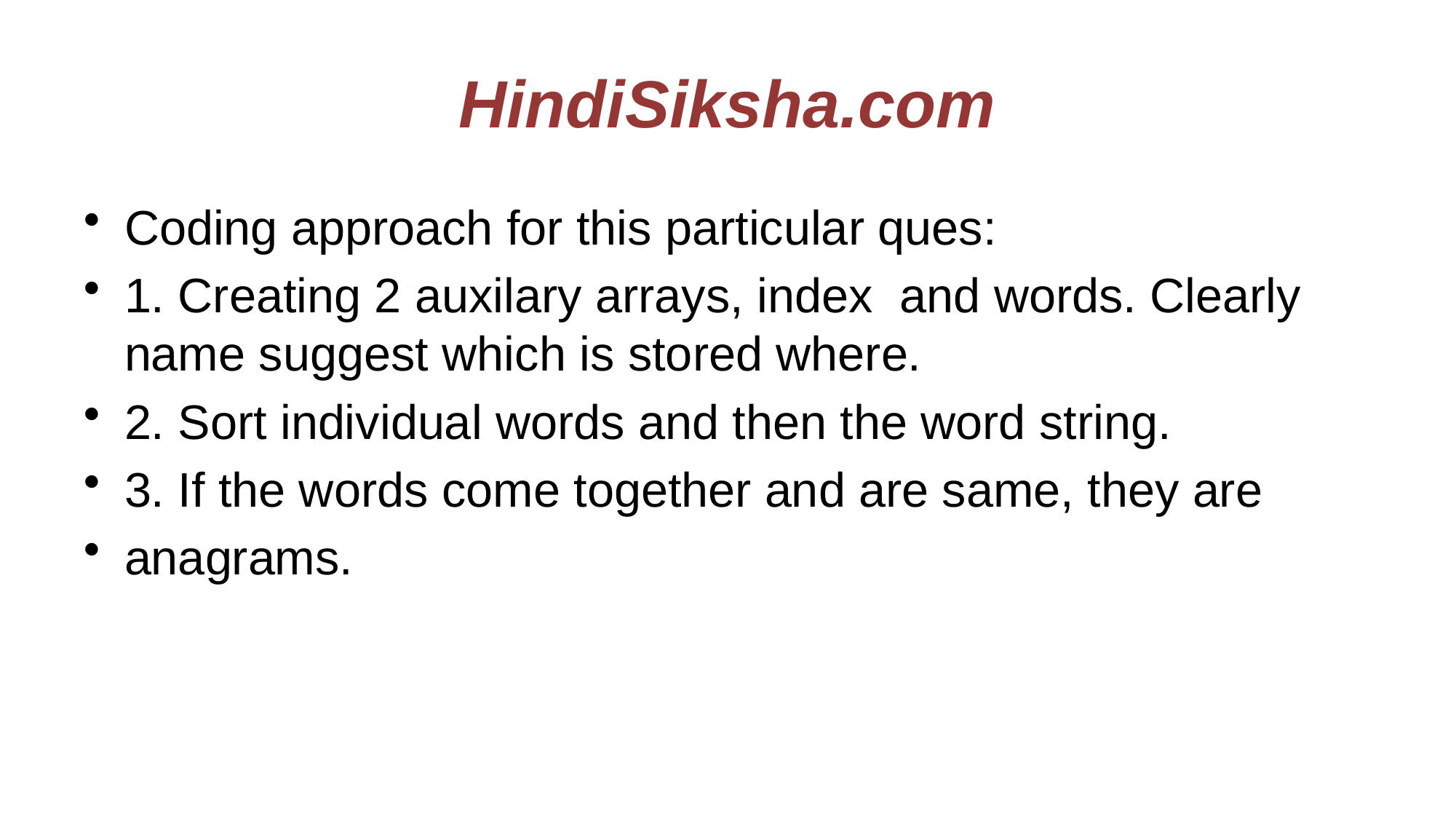

# HindiSiksha.com
Coding approach for this particular ques:
1. Creating 2 auxilary arrays, index  and words. Clearly name suggest which is stored where.
2. Sort individual words and then the word string.
3. If the words come together and are same, they are
anagrams.